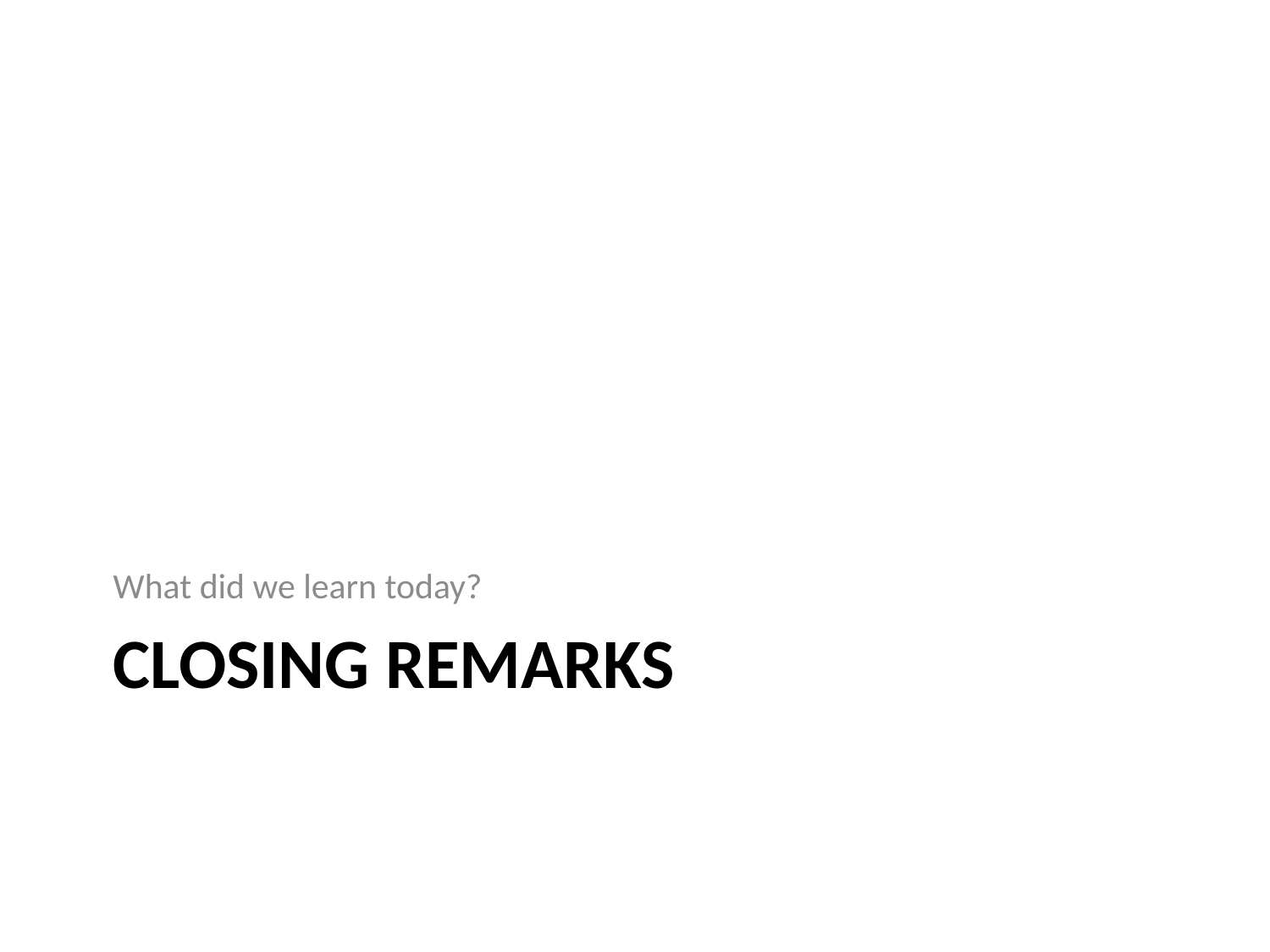

What did we learn today?
# Closing remarks